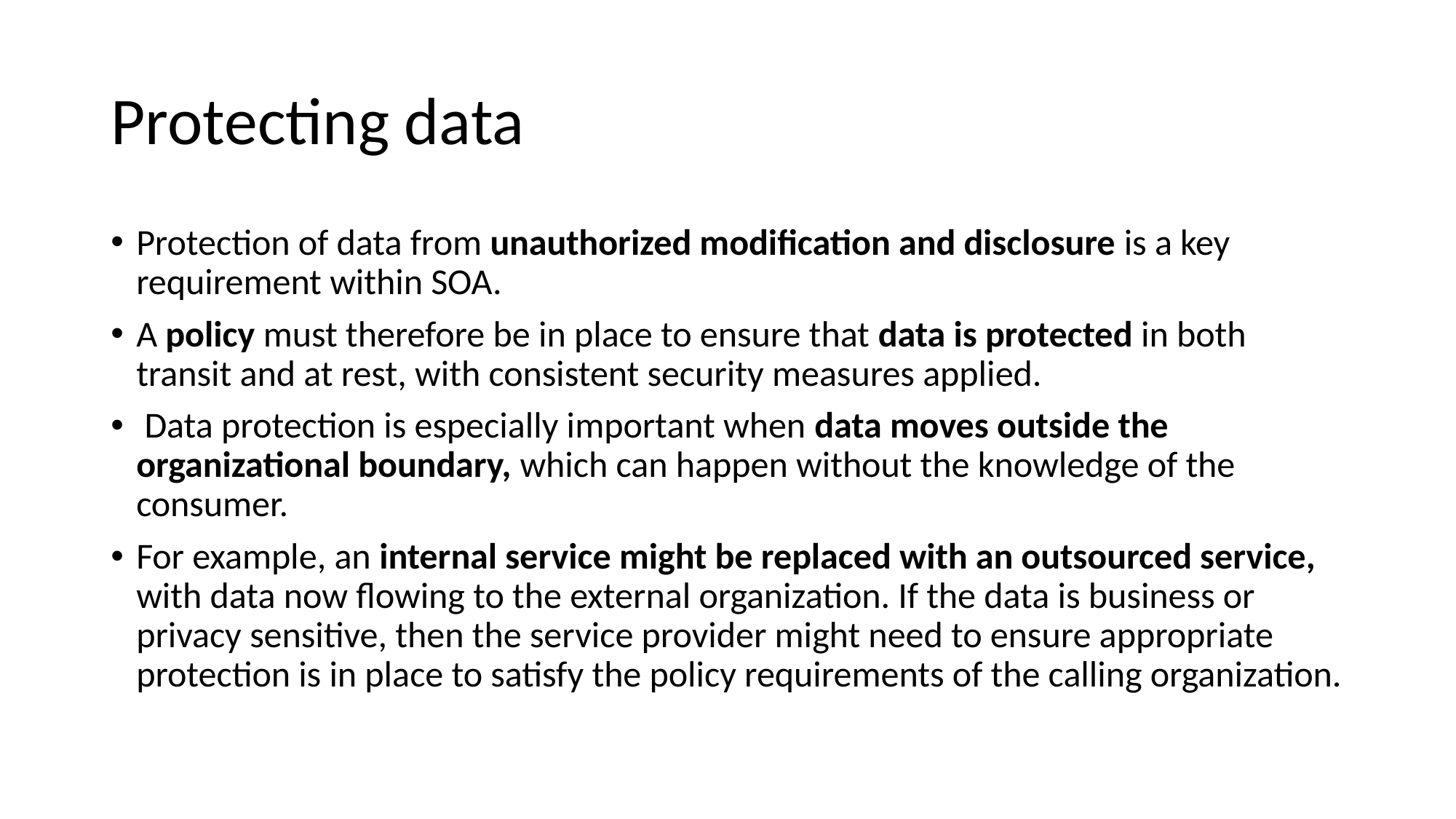

# Protecting data
Protection of data from unauthorized modification and disclosure is a key requirement within SOA.
A policy must therefore be in place to ensure that data is protected in both transit and at rest, with consistent security measures applied.
 Data protection is especially important when data moves outside the organizational boundary, which can happen without the knowledge of the consumer.
For example, an internal service might be replaced with an outsourced service, with data now flowing to the external organization. If the data is business or privacy sensitive, then the service provider might need to ensure appropriate protection is in place to satisfy the policy requirements of the calling organization.